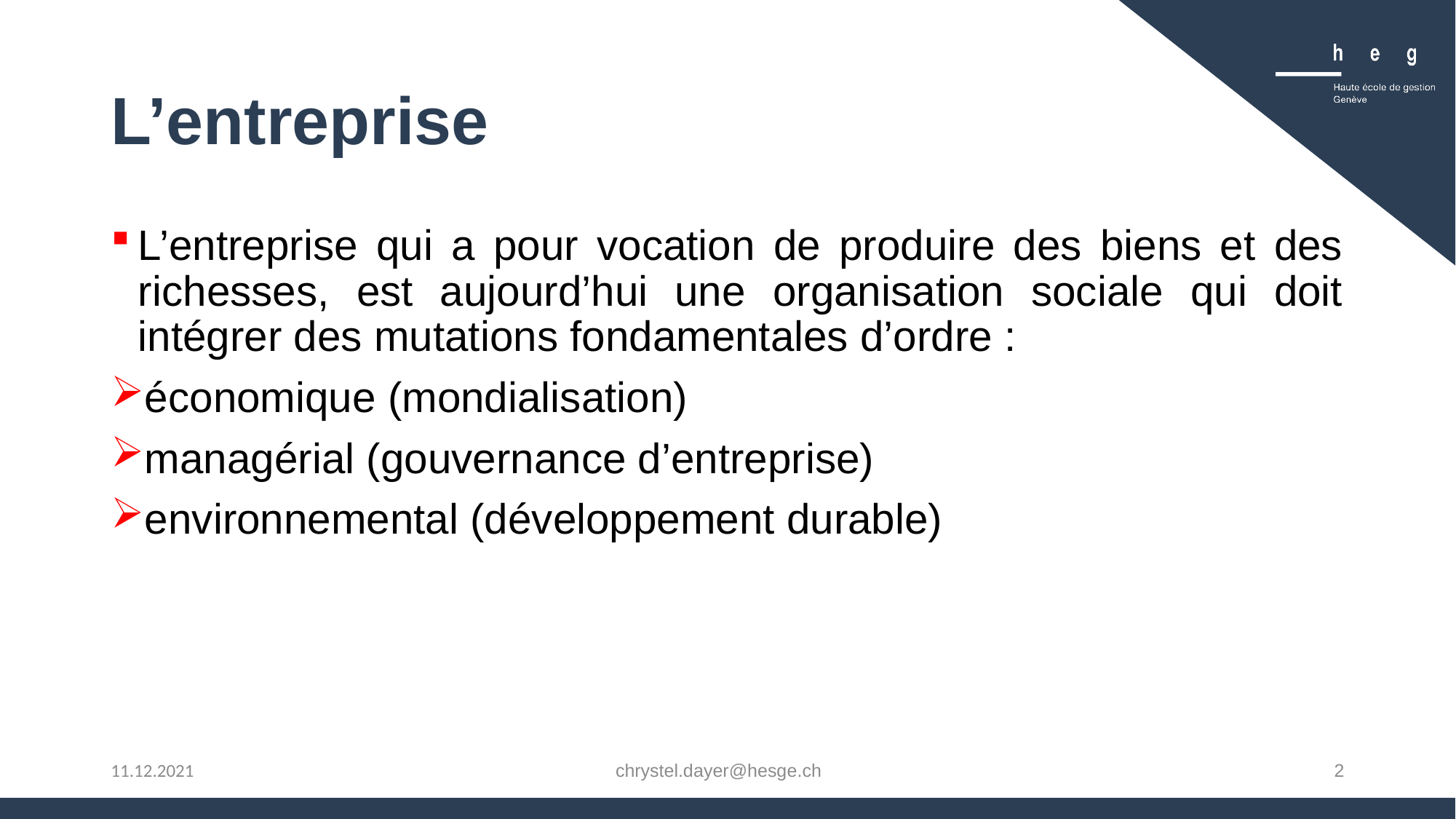

# L’entreprise
L’entreprise qui a pour vocation de produire des biens et des richesses, est aujourd’hui une organisation sociale qui doit intégrer des mutations fondamentales d’ordre :
économique (mondialisation)
managérial (gouvernance d’entreprise)
environnemental (développement durable)

chrystel.dayer@hesge.ch
2